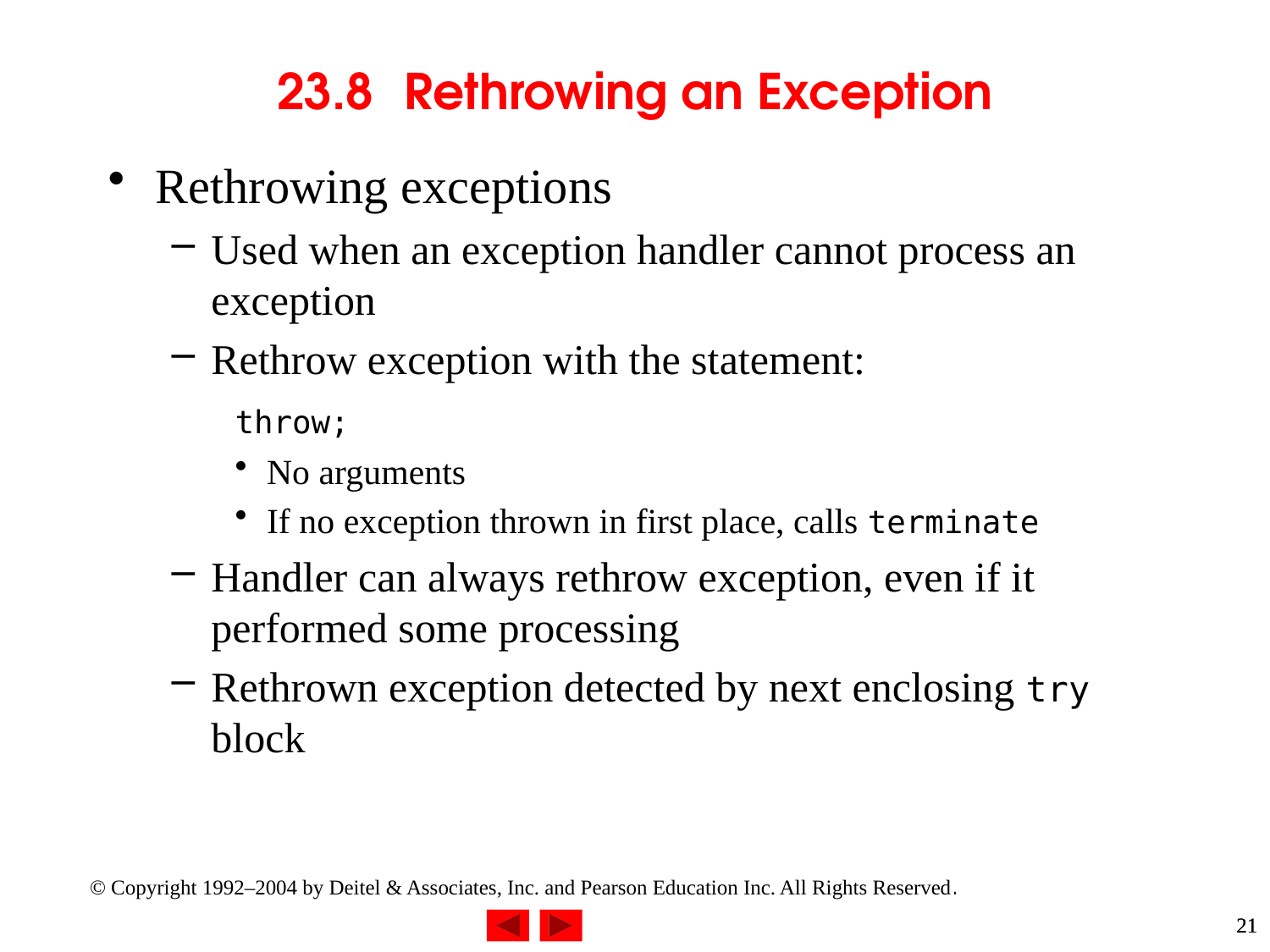

# 23.8	Rethrowing an Exception
Rethrowing exceptions
Used when an exception handler cannot process an exception
Rethrow exception with the statement:
throw;
No arguments
If no exception thrown in first place, calls terminate
Handler can always rethrow exception, even if it performed some processing
Rethrown exception detected by next enclosing try block